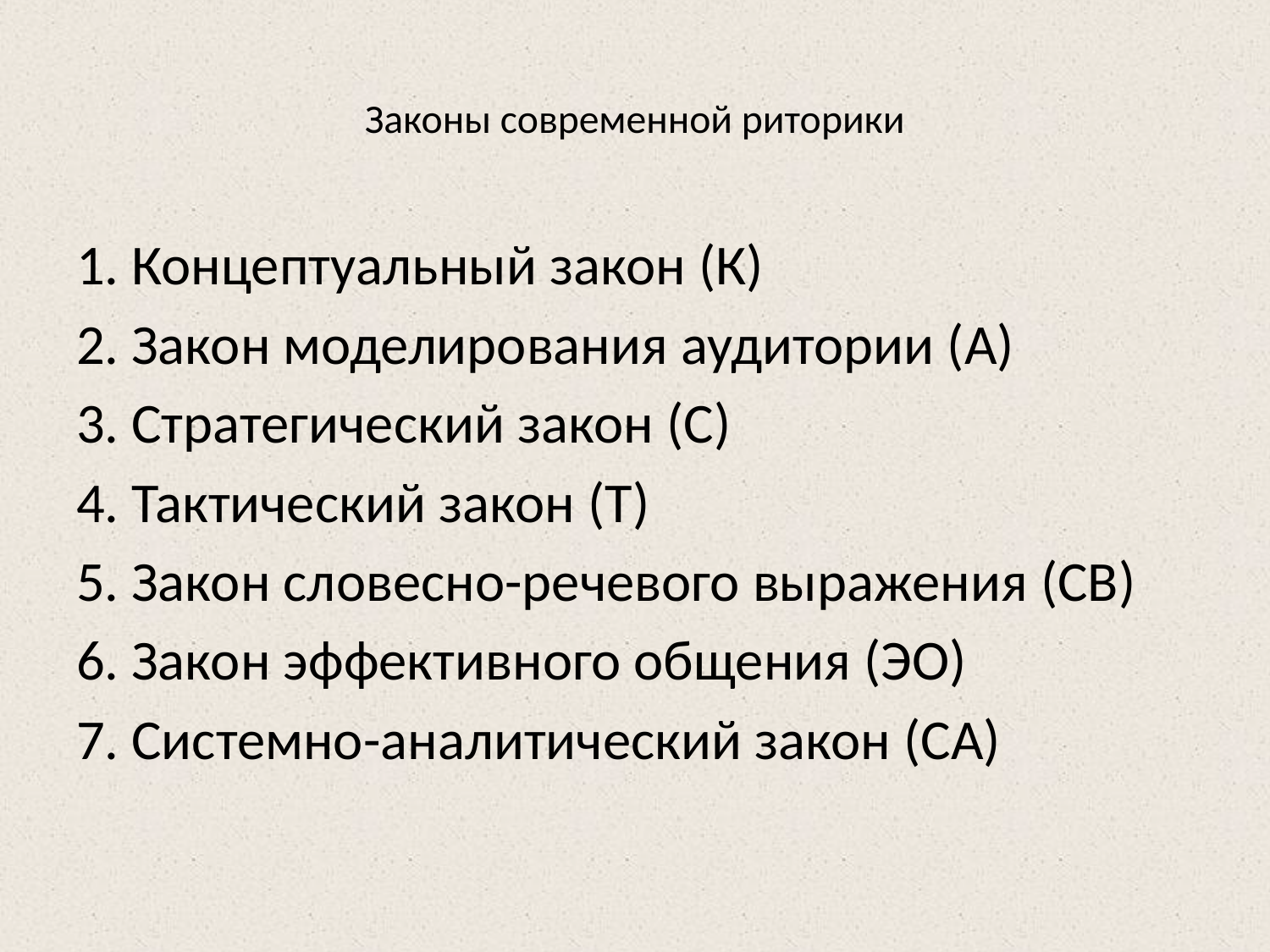

# Законы современной риторики
1. Концептуальный закон (К)
2. Закон моделирования аудитории (А)
3. Стратегический закон (С)
4. Тактический закон (Т)
5. Закон словесно-речевого выражения (СВ)
6. Закон эффективного общения (ЭО)
7. Системно-аналитический закон (СА)